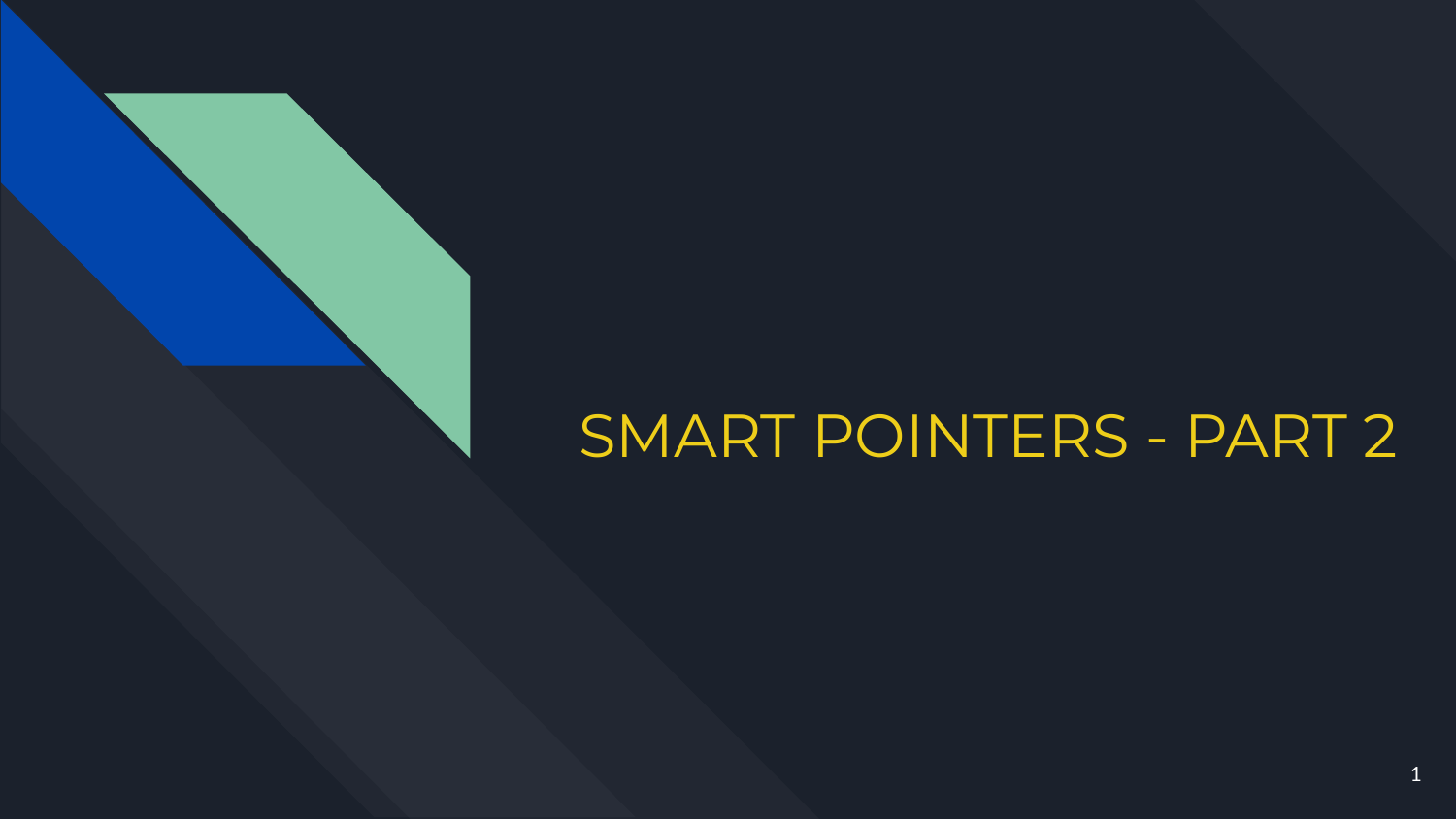

# SMART POINTERS - PART 2

1